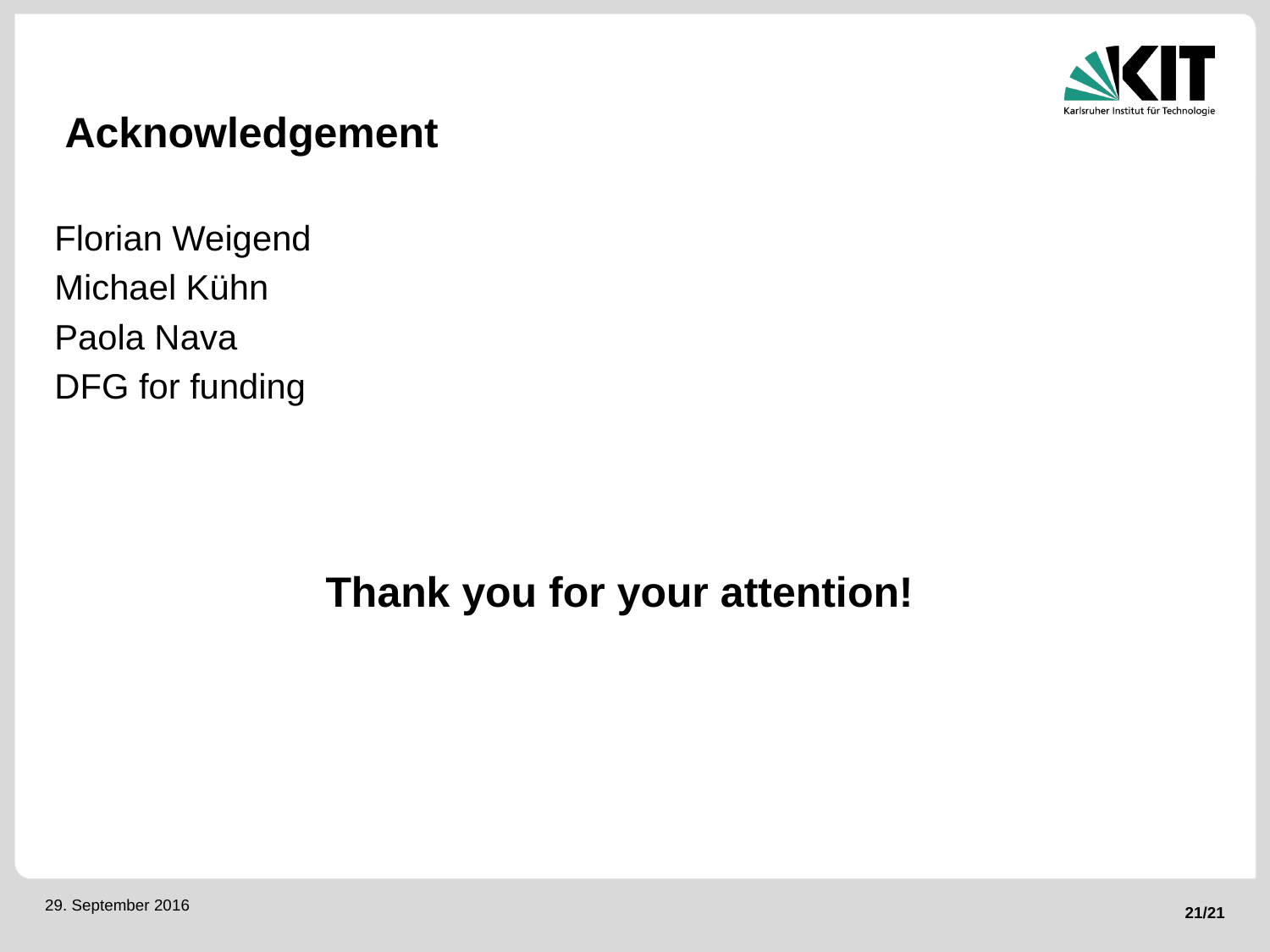

Acknowledgement

Florian Weigend
Michael Kühn
Paola Nava
DFG for funding

Thank you for your attention!